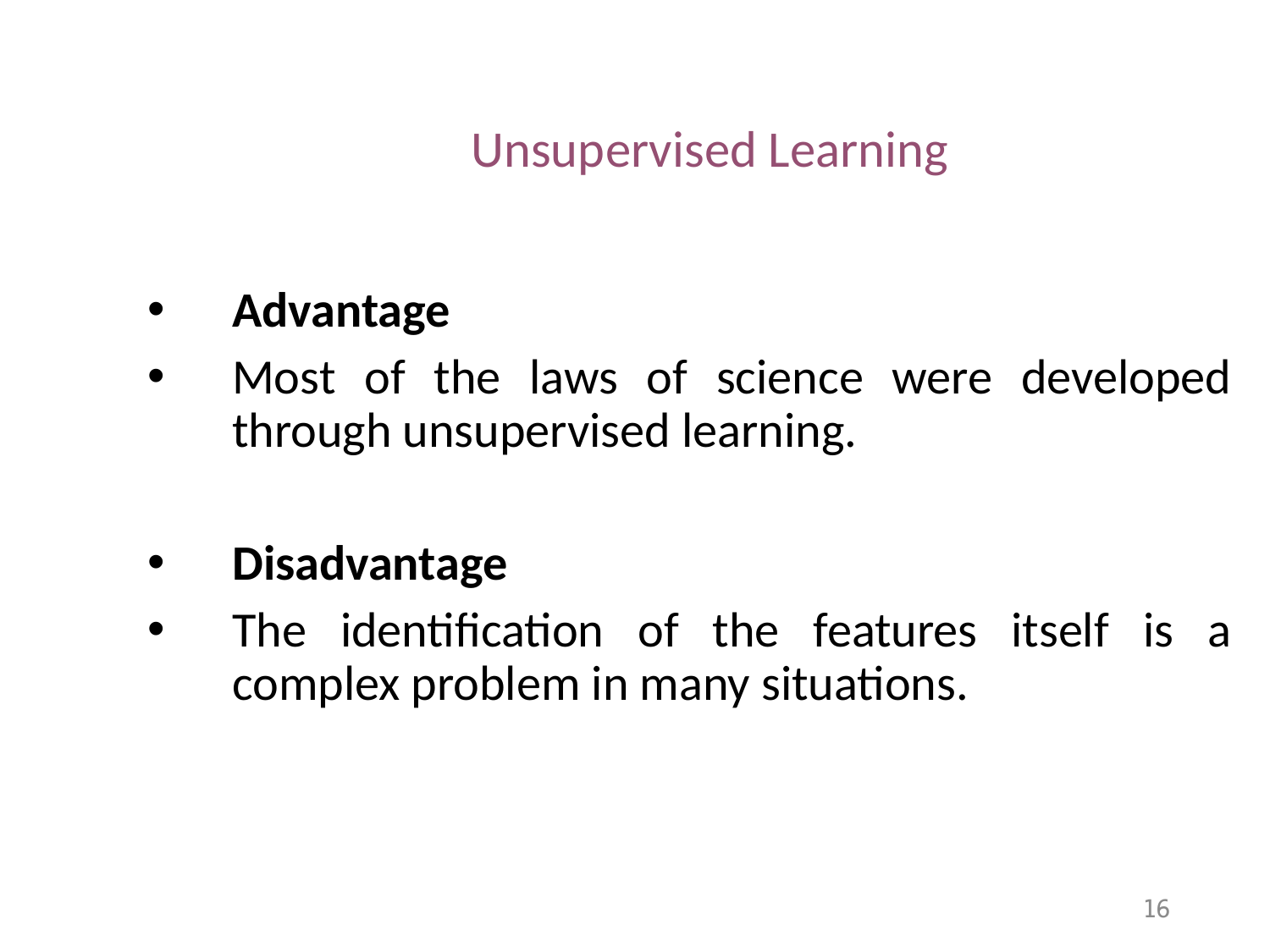

# Unsupervised Learning

Advantage
Most of the laws of science were developed through unsupervised learning.

Disadvantage
The identification of the features itself is a complex problem in many situations.

16